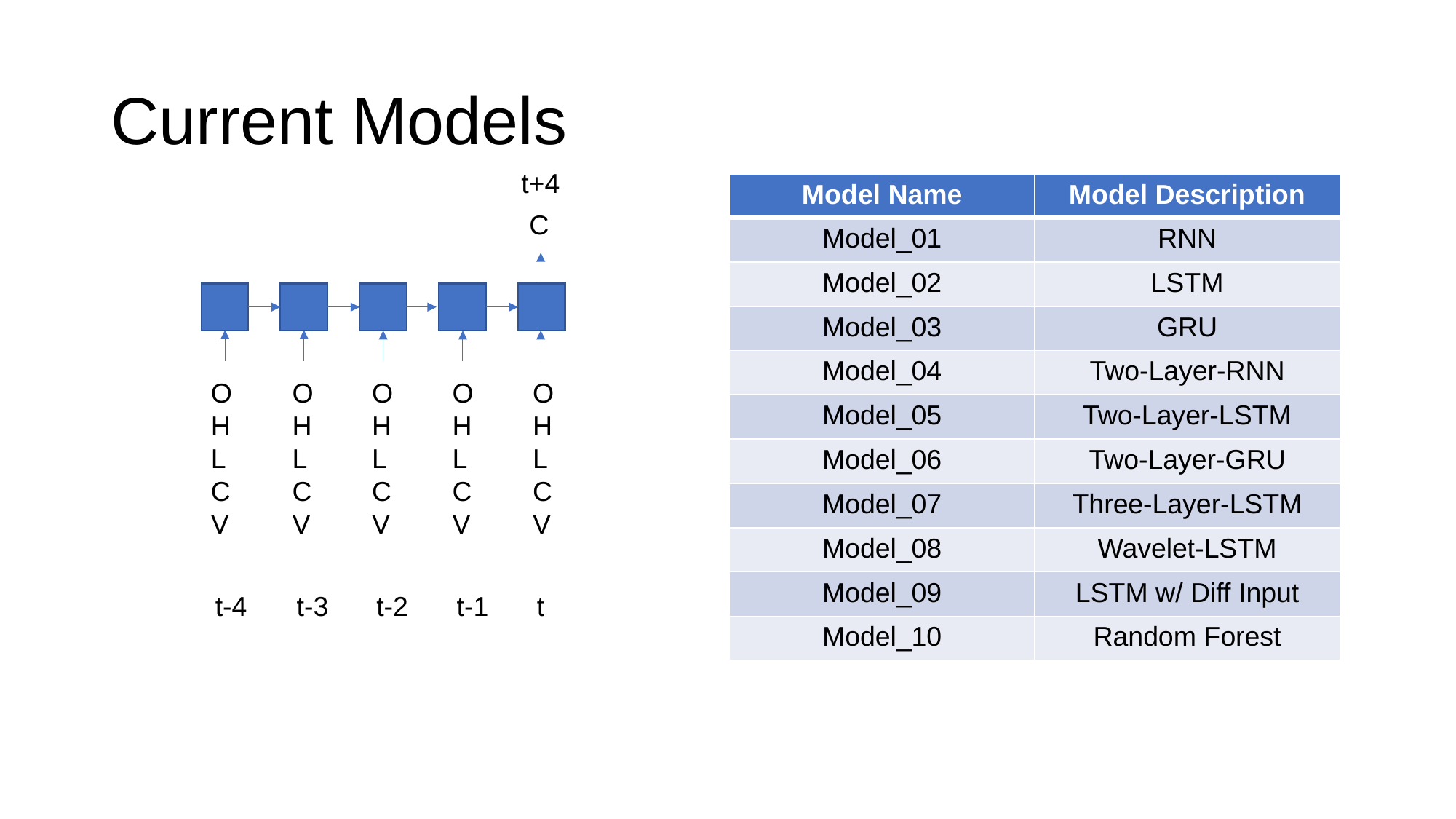

# Current Models
t+4
| Model Name | Model Description |
| --- | --- |
| Model\_01 | RNN |
| Model\_02 | LSTM |
| Model\_03 | GRU |
| Model\_04 | Two-Layer-RNN |
| Model\_05 | Two-Layer-LSTM |
| Model\_06 | Two-Layer-GRU |
| Model\_07 | Three-Layer-LSTM |
| Model\_08 | Wavelet-LSTM |
| Model\_09 | LSTM w/ Diff Input |
| Model\_10 | Random Forest |
C

O
H
L
C
V
t-4
O
H
L
C
V
t-3
O
H
L
C
V
t-2
O
H
L
C
V
t-1
O
H
L
C
V
t